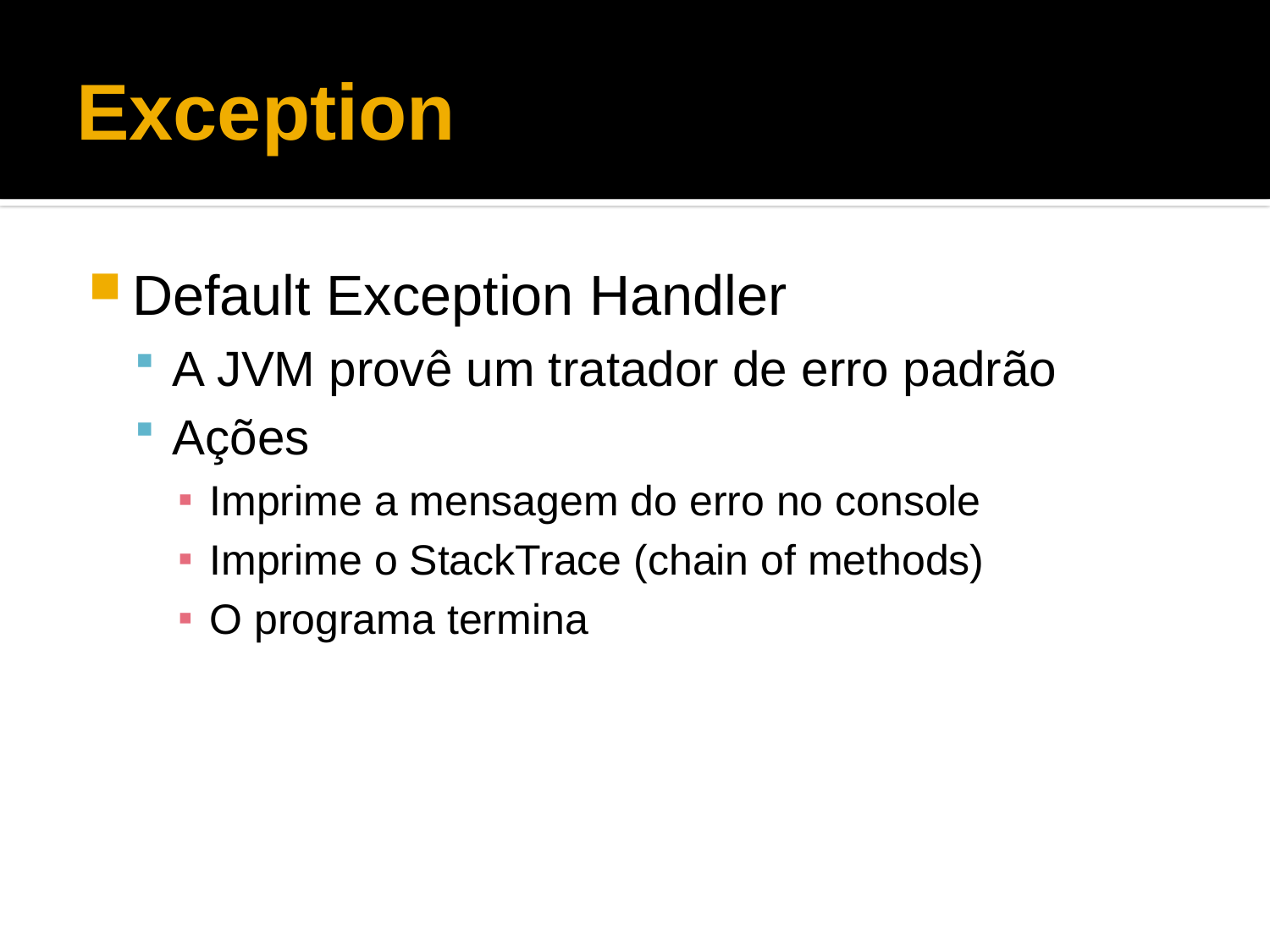

# Exception
Default Exception Handler
A JVM provê um tratador de erro padrão
Ações
Imprime a mensagem do erro no console
Imprime o StackTrace (chain of methods)
O programa termina